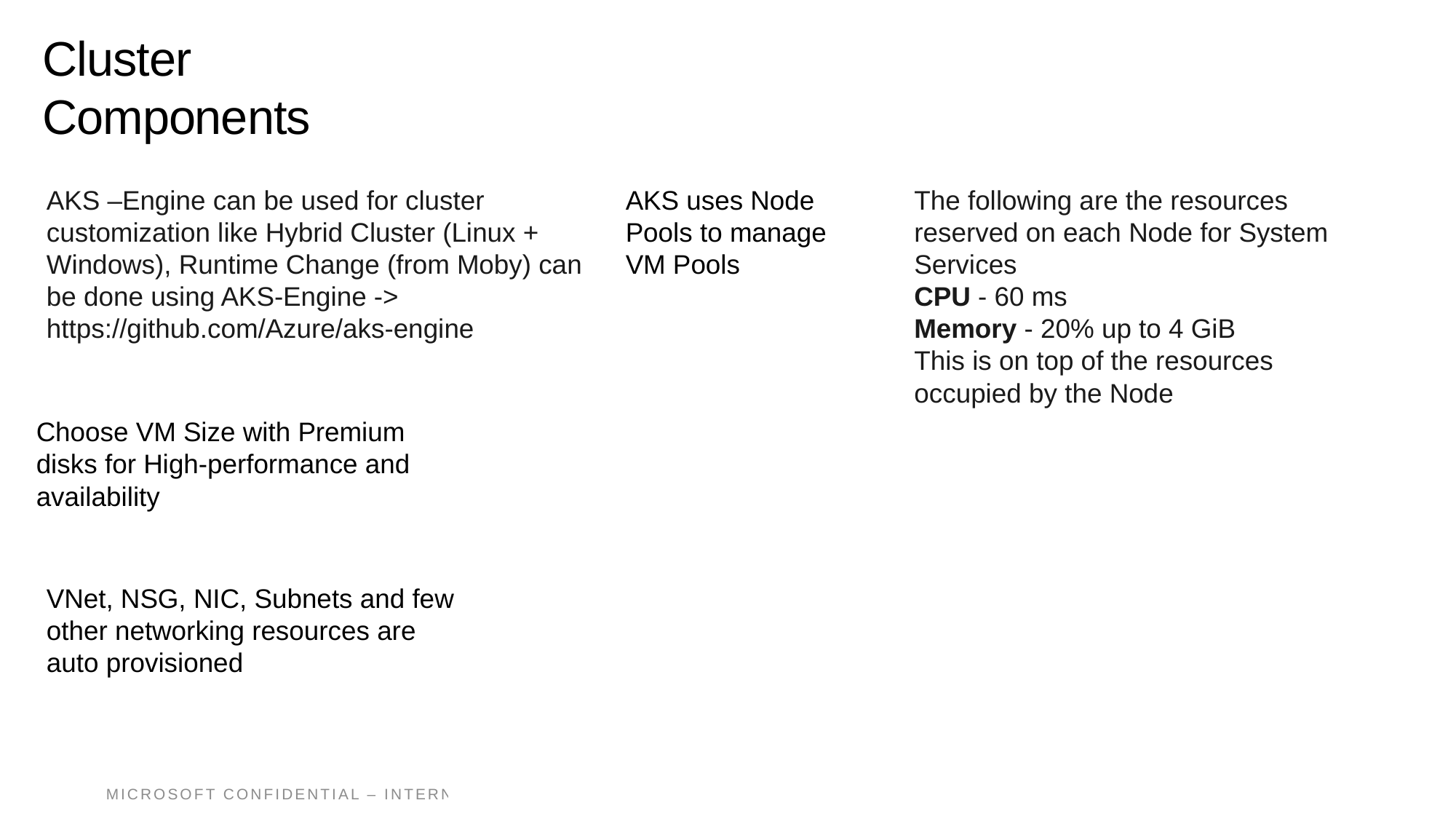

# Cluster Components
AKS –Engine can be used for cluster customization like Hybrid Cluster (Linux + Windows), Runtime Change (from Moby) can be done using AKS-Engine -> https://github.com/Azure/aks-engine
AKS uses Node Pools to manage VM Pools
The following are the resources reserved on each Node for System Services
CPU - 60 ms
Memory - 20% up to 4 GiB
This is on top of the resources occupied by the Node

Choose VM Size with Premium disks for High-performance and availability
VNet, NSG, NIC, Subnets and few other networking resources are auto provisioned